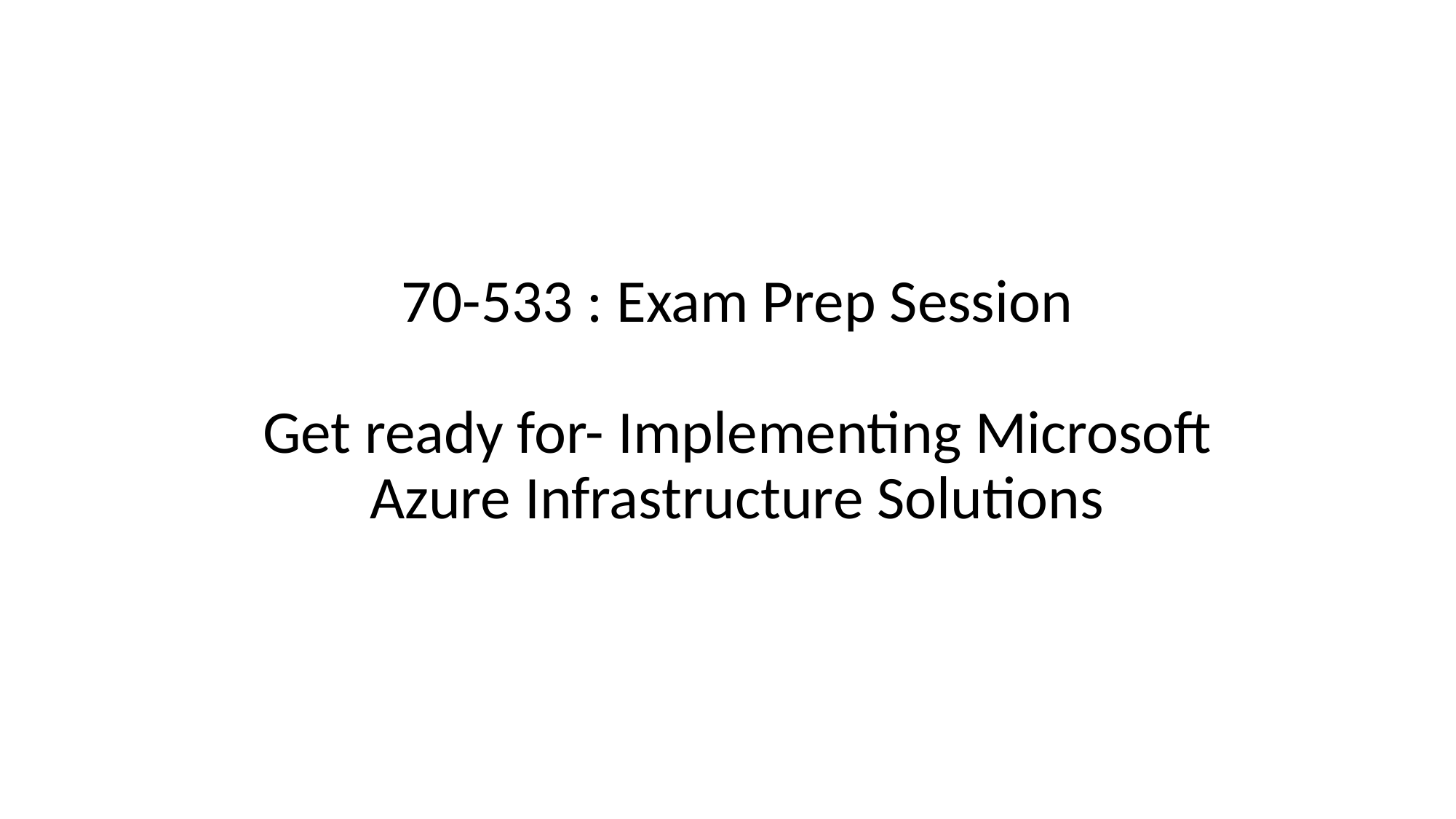

# 70-533 : Exam Prep Session Get ready for- Implementing Microsoft Azure Infrastructure Solutions